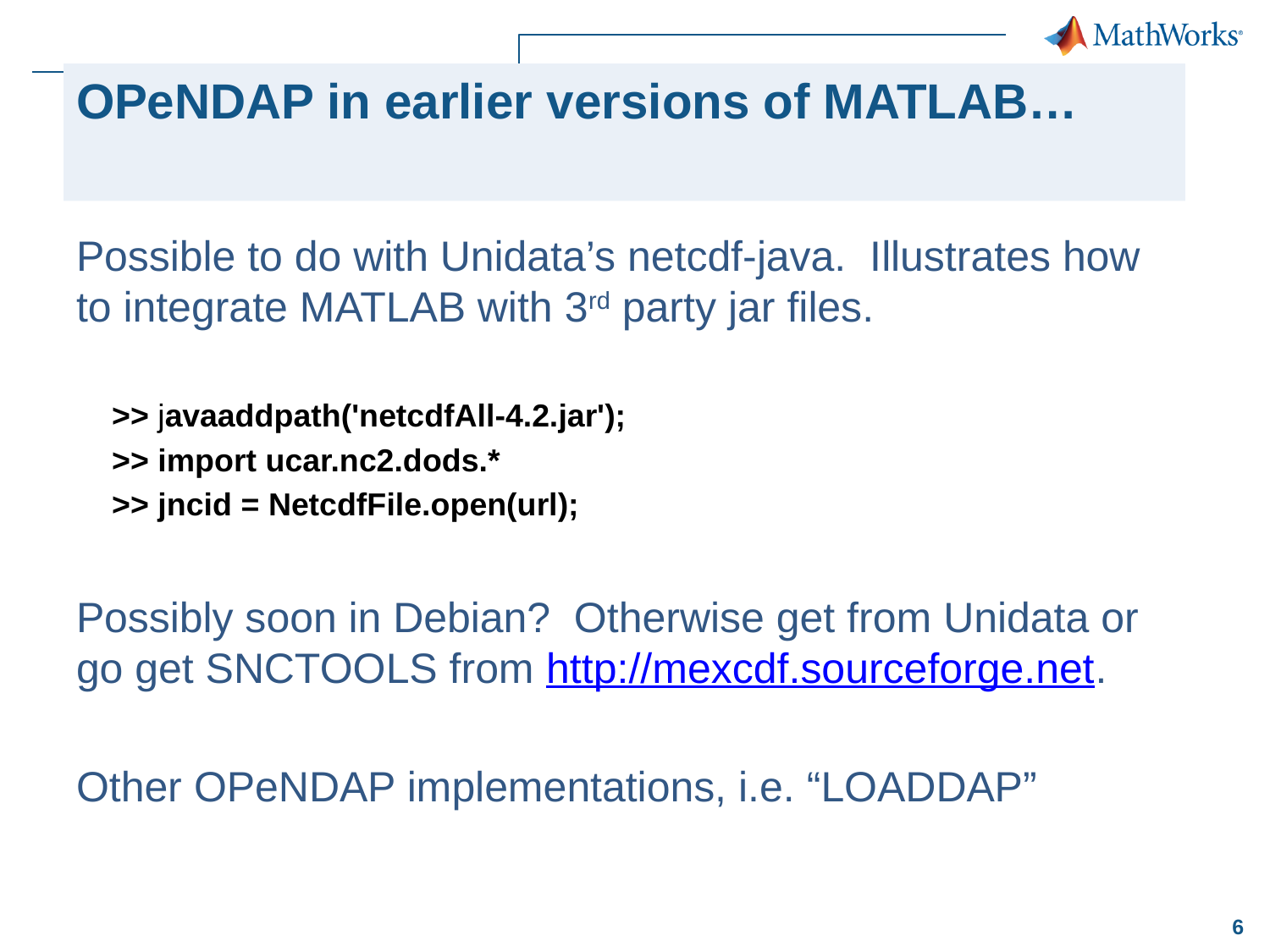

# OPeNDAP in earlier versions of MATLAB…
Possible to do with Unidata’s netcdf-java.  Illustrates how to integrate MATLAB with 3rd party jar files.

    >> javaaddpath('netcdfAll-4.2.jar');
    >> import ucar.nc2.dods.*
    >> jncid = NetcdfFile.open(url);

Possibly soon in Debian?  Otherwise get from Unidata or  go get SNCTOOLS from http://mexcdf.sourceforge.net.

Other OPeNDAP implementations, i.e. “LOADDAP”